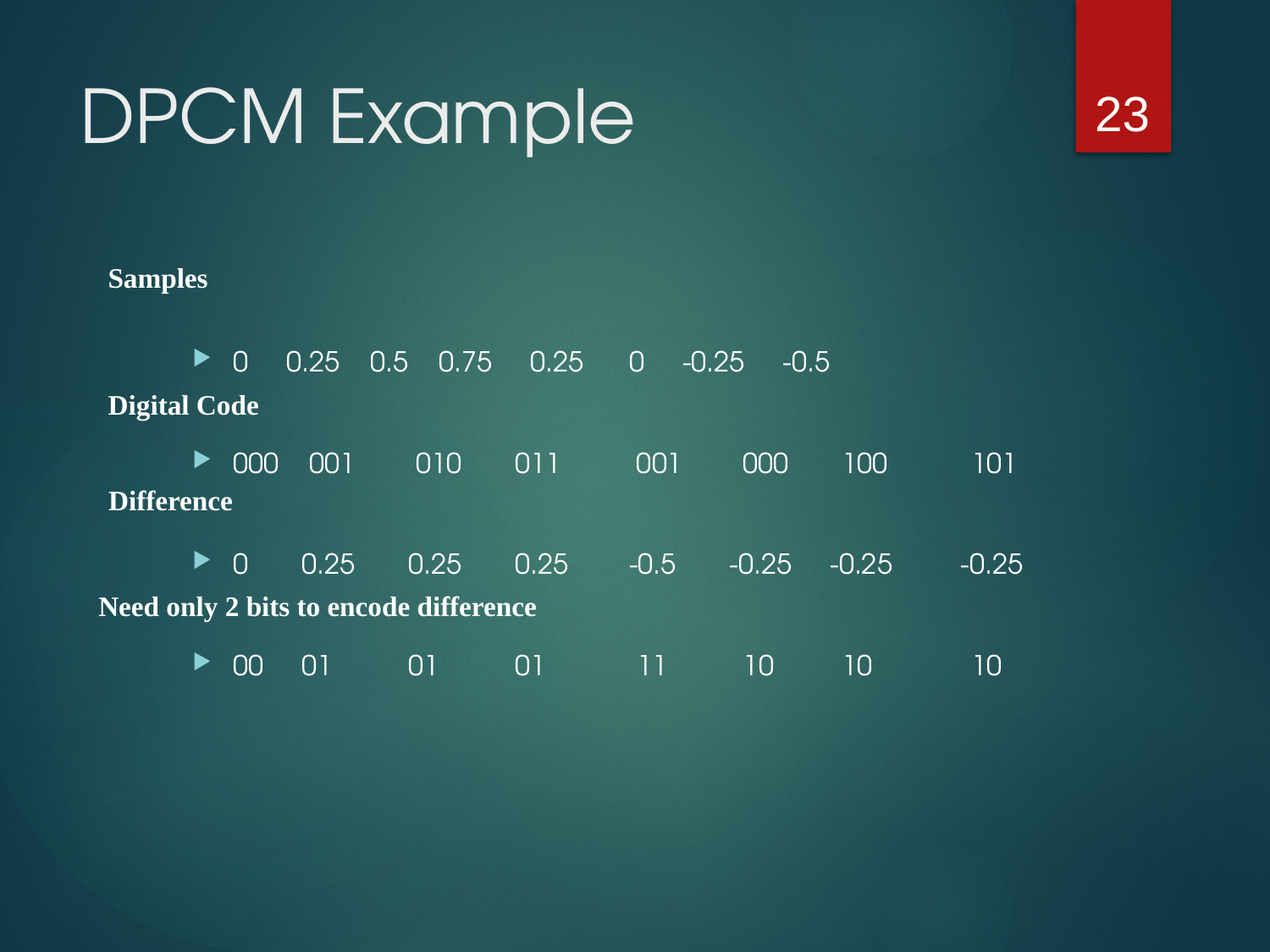

23
# DPCM Example
Samples
0     0.25    0.5    0.75     0.25      0     -0.25     -0.5
000    001        010       011          001        000       100           101
0       0.25       0.25       0.25        -0.5       -0.25     -0.25         -0.25
00     01          01          01            11          10         10             10
Digital Code
Difference
Need only 2 bits to encode difference